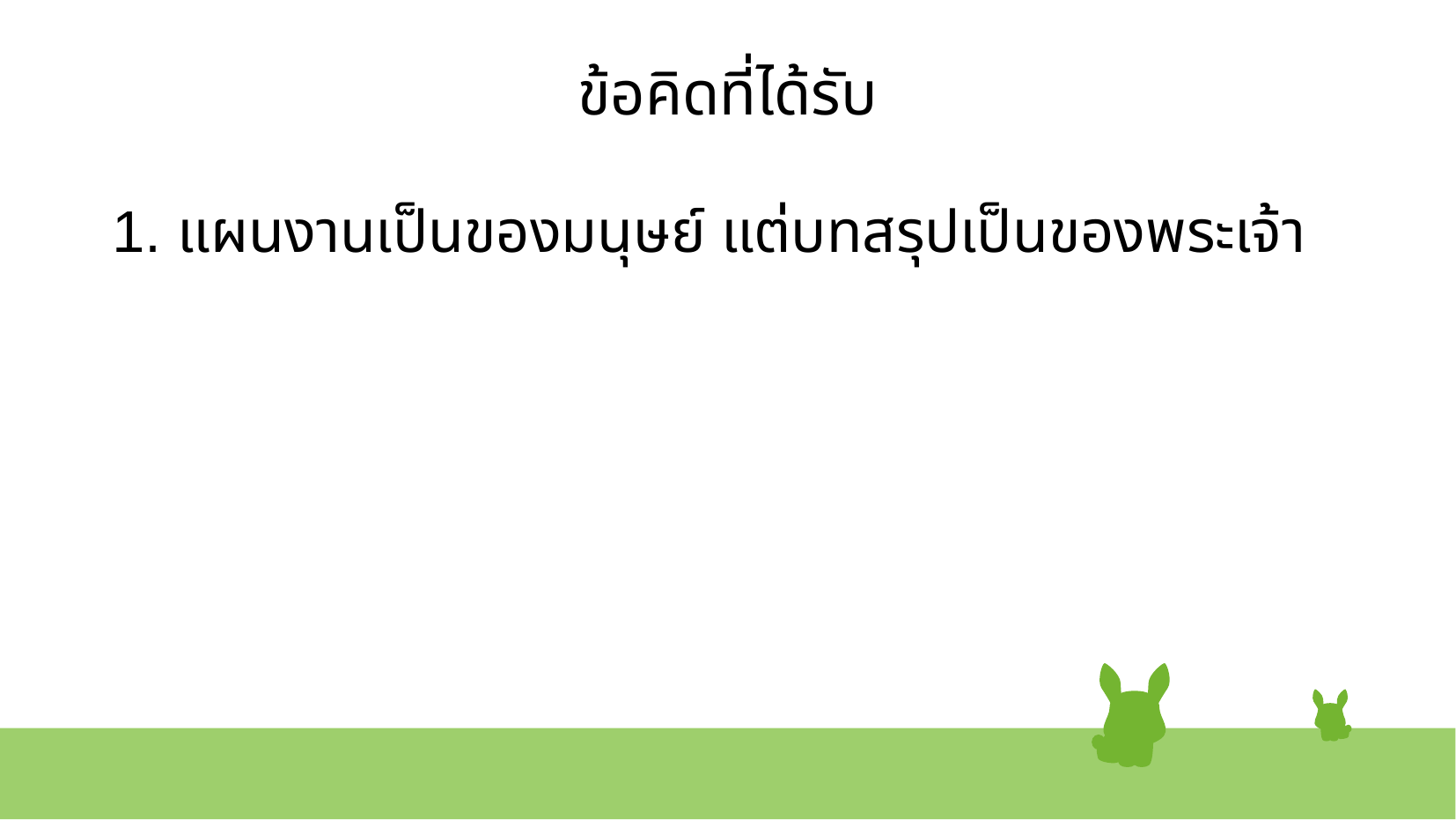

# ข้อคิดที่ได้รับ
1. แผนงานเป็นของมนุษย์ แต่บทสรุปเป็นของพระเจ้า